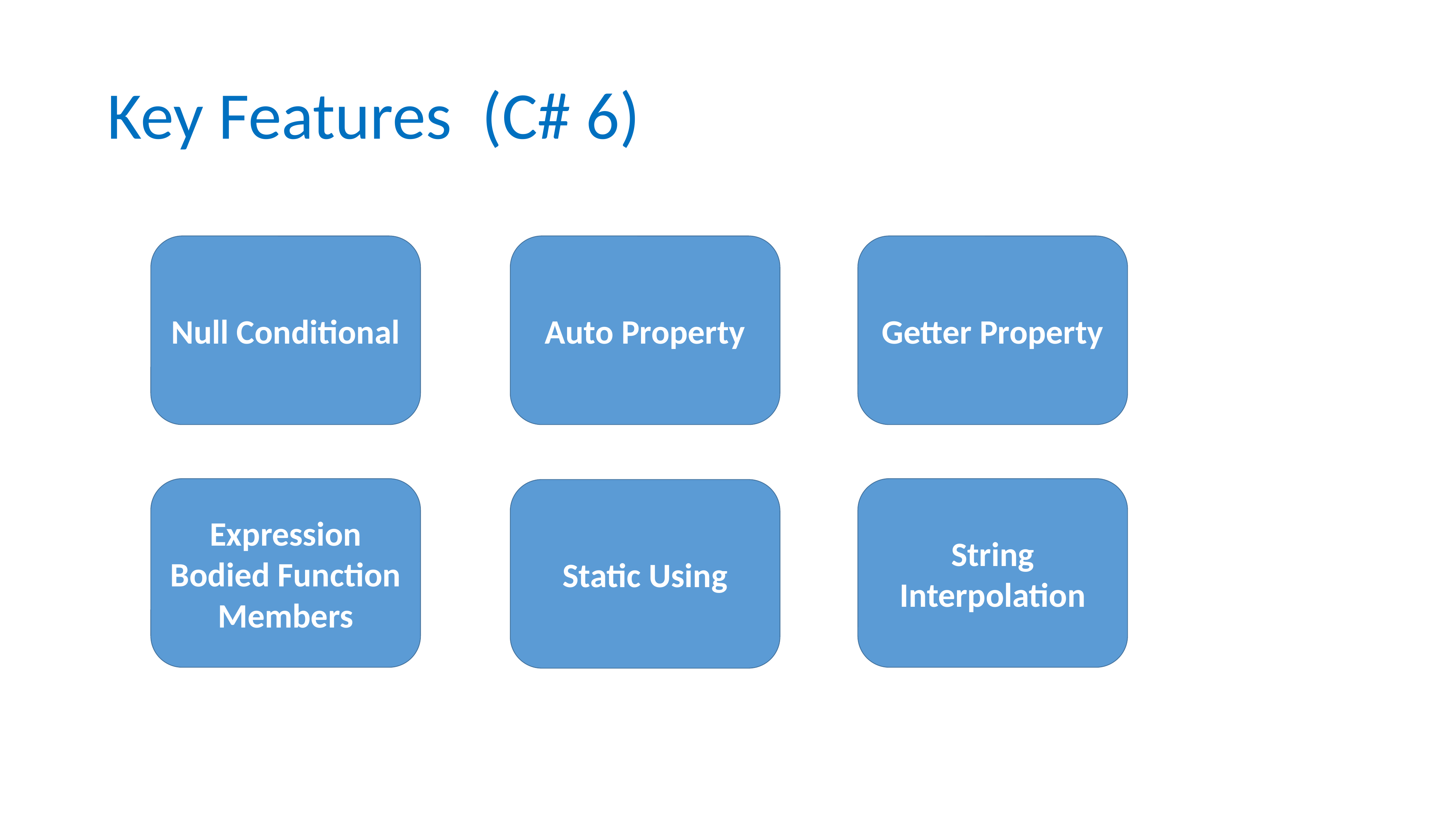

# Key Features  (C# 6)
Null Conditional
Auto Property
Getter Property
Expression Bodied Function Members
String Interpolation
Static Using